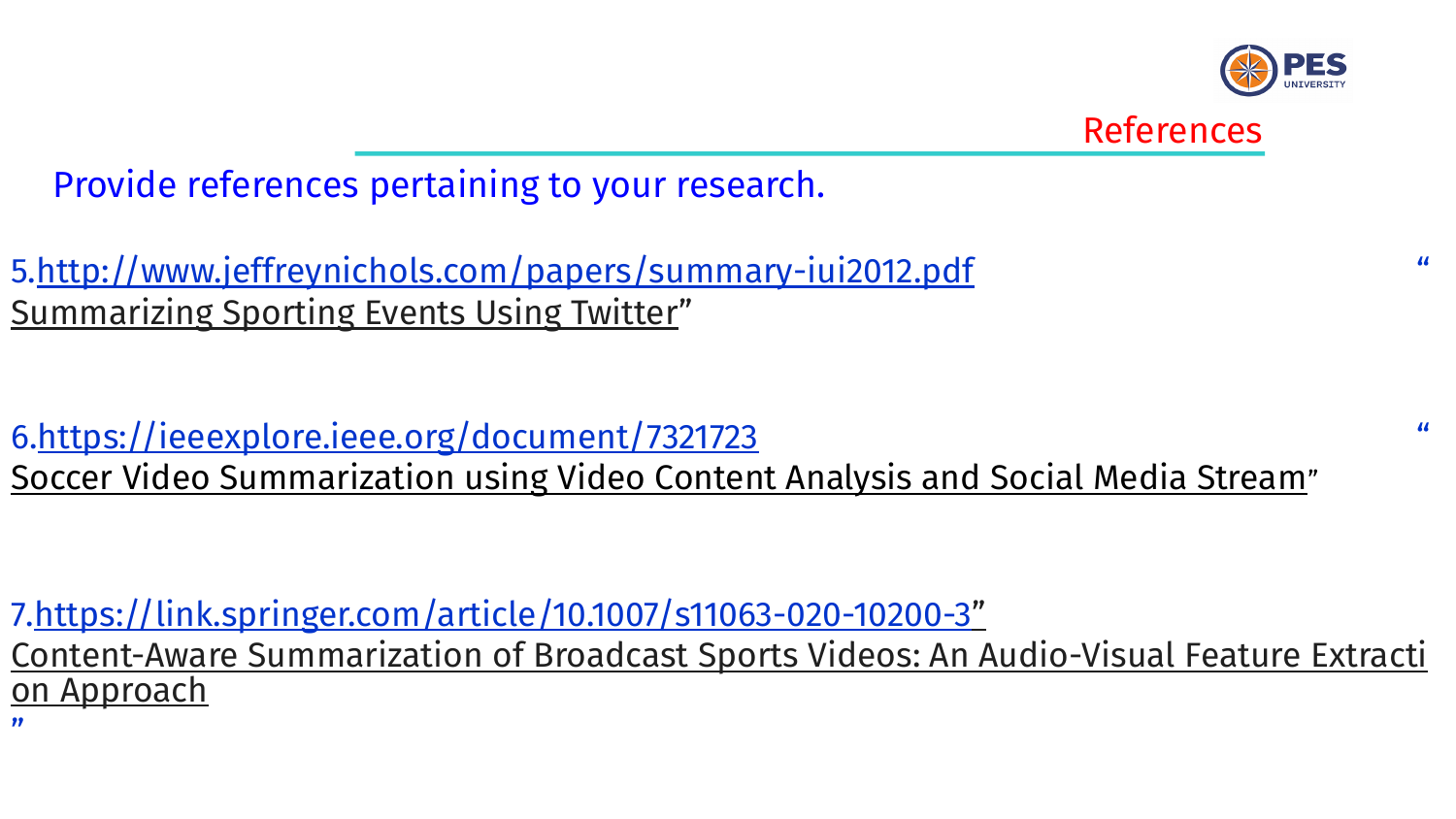

References

Provide references pertaining to your research.

5.http://www.jeffreynichols.com/papers/summary-iui2012.pdf “Summarizing Sporting Events Using Twitter”

6.https://ieeexplore.ieee.org/document/7321723 “Soccer Video Summarization using Video Content Analysis and Social Media Stream”

7.https://link.springer.com/article/10.1007/s11063-020-10200-3”Content-Aware Summarization of Broadcast Sports Videos: An Audio-Visual Feature Extraction Approach”